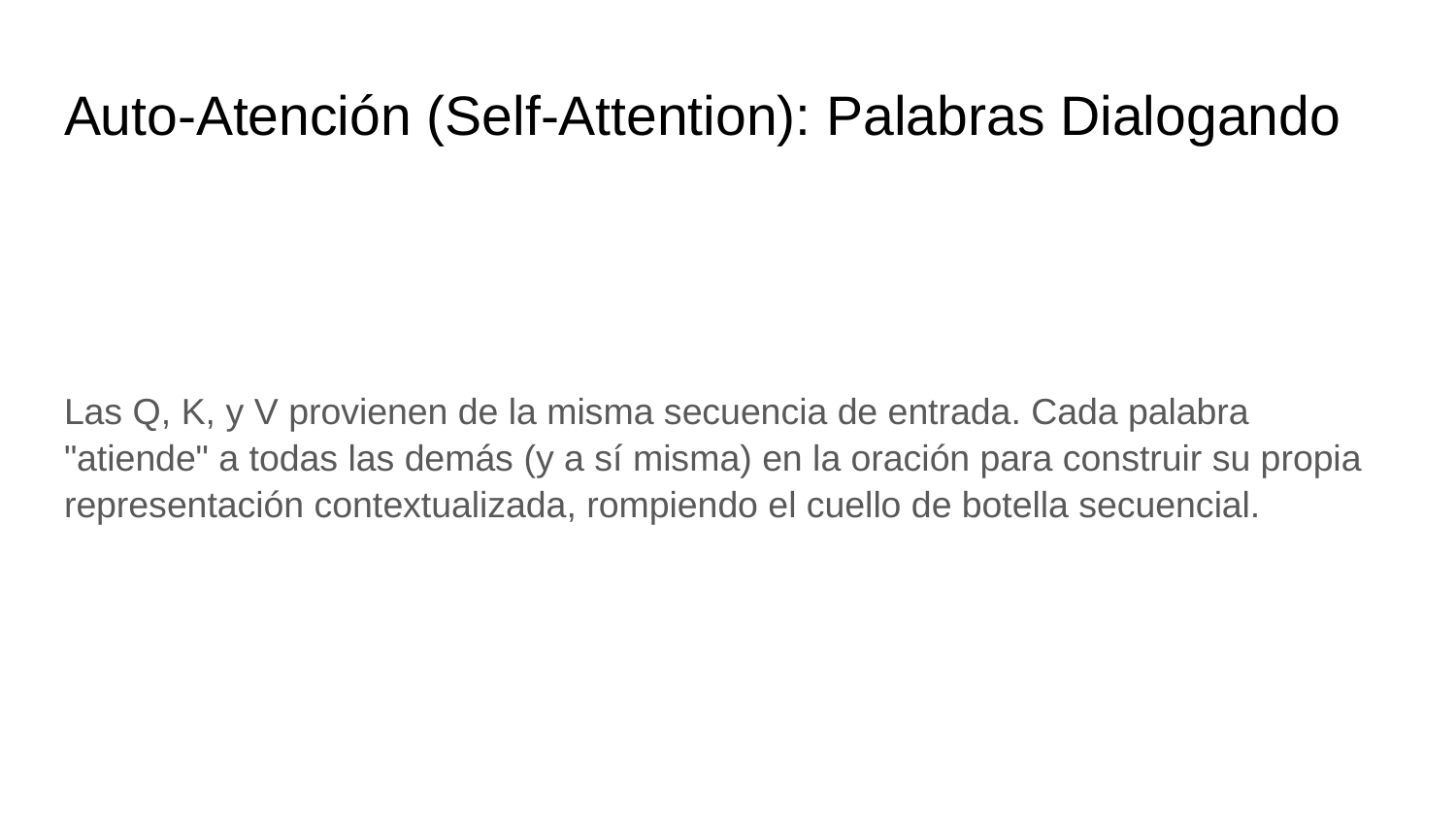

# Auto-Atención (Self-Attention): Palabras Dialogando
Las Q, K, y V provienen de la misma secuencia de entrada. Cada palabra "atiende" a todas las demás (y a sí misma) en la oración para construir su propia representación contextualizada, rompiendo el cuello de botella secuencial.